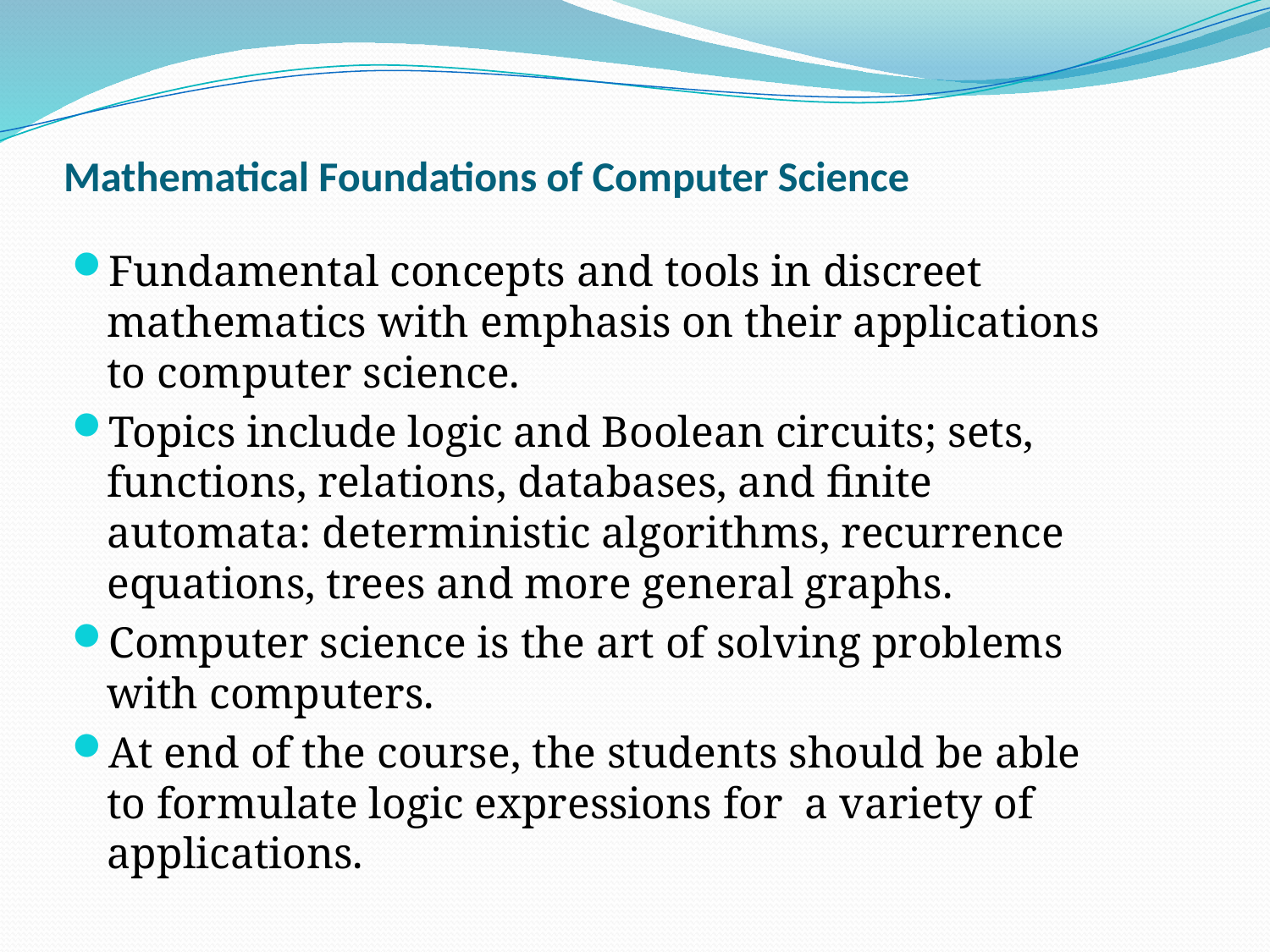

# Mathematical Foundations of Computer Science
Fundamental concepts and tools in discreet mathematics with emphasis on their applications to computer science.
Topics include logic and Boolean circuits; sets, functions, relations, databases, and finite automata: deterministic algorithms, recurrence equations, trees and more general graphs.
Computer science is the art of solving problems with computers.
At end of the course, the students should be able to formulate logic expressions for  a variety of applications.